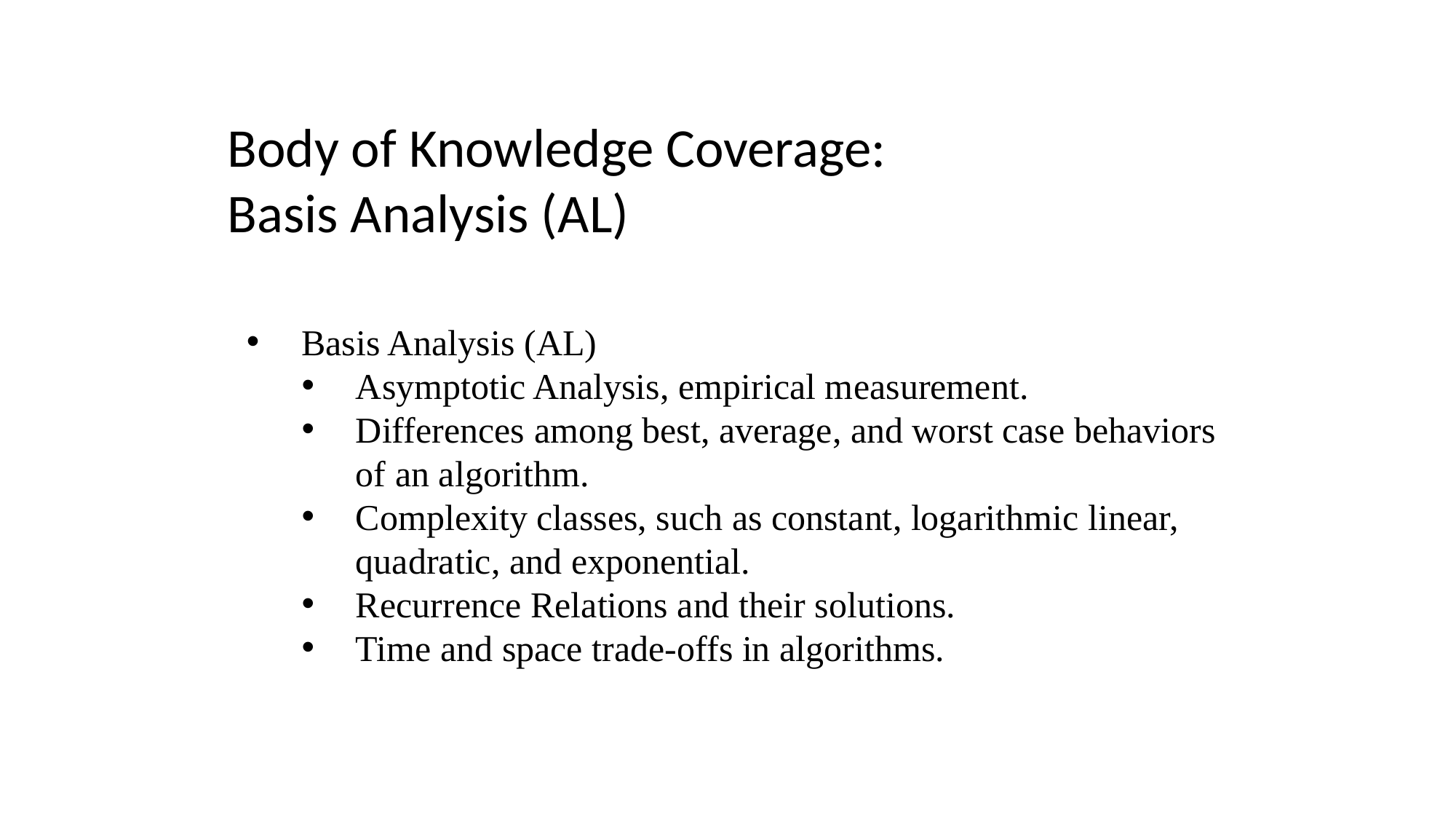

Body of Knowledge Coverage:
Basis Analysis (AL)
Basis Analysis (AL)
Asymptotic Analysis, empirical measurement.
Differences among best, average, and worst case behaviors of an algorithm.
Complexity classes, such as constant, logarithmic linear, quadratic, and exponential.
Recurrence Relations and their solutions.
Time and space trade-offs in algorithms.